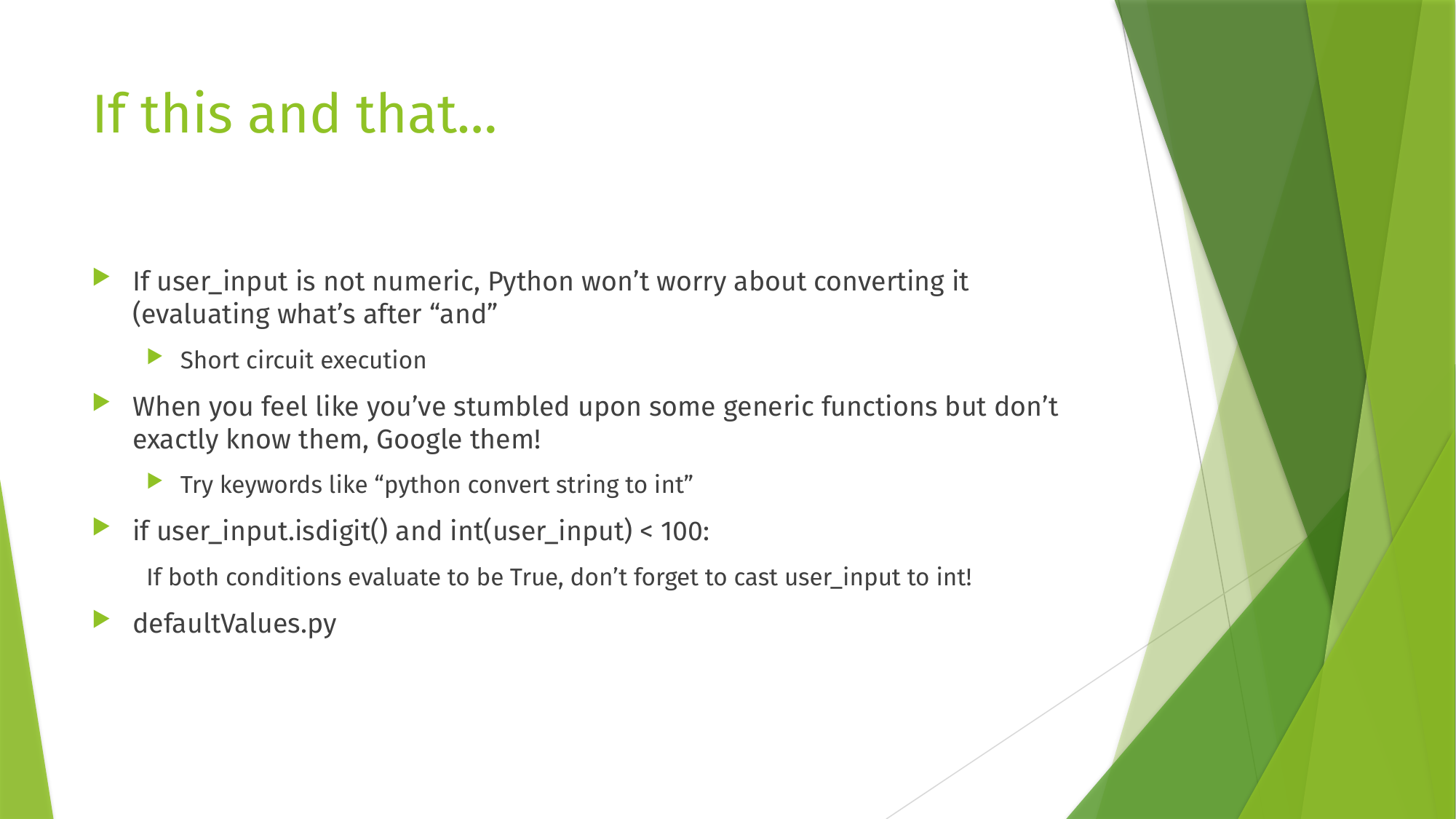

# If this and that…
If user_input is not numeric, Python won’t worry about converting it (evaluating what’s after “and”
Short circuit execution
When you feel like you’ve stumbled upon some generic functions but don’t exactly know them, Google them!
Try keywords like “python convert string to int”
if user_input.isdigit() and int(user_input) < 100:
If both conditions evaluate to be True, don’t forget to cast user_input to int!
defaultValues.py